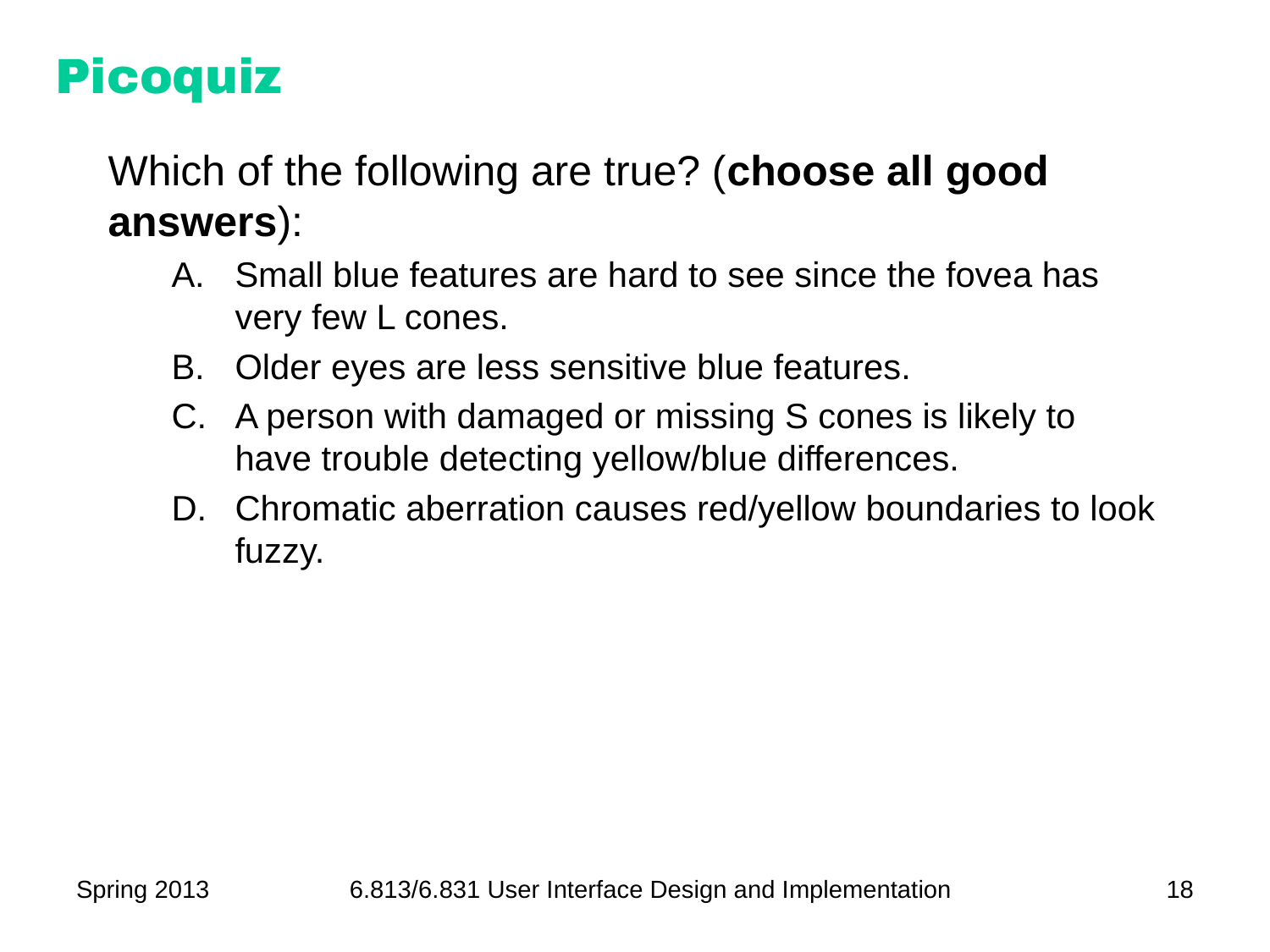

# Picoquiz
Which of the following are true? (choose all good answers):
Small blue features are hard to see since the fovea has very few L cones.
Older eyes are less sensitive blue features.
A person with damaged or missing S cones is likely to have trouble detecting yellow/blue differences.
Chromatic aberration causes red/yellow boundaries to look fuzzy.

Spring 2013
6.813/6.831 User Interface Design and Implementation
18